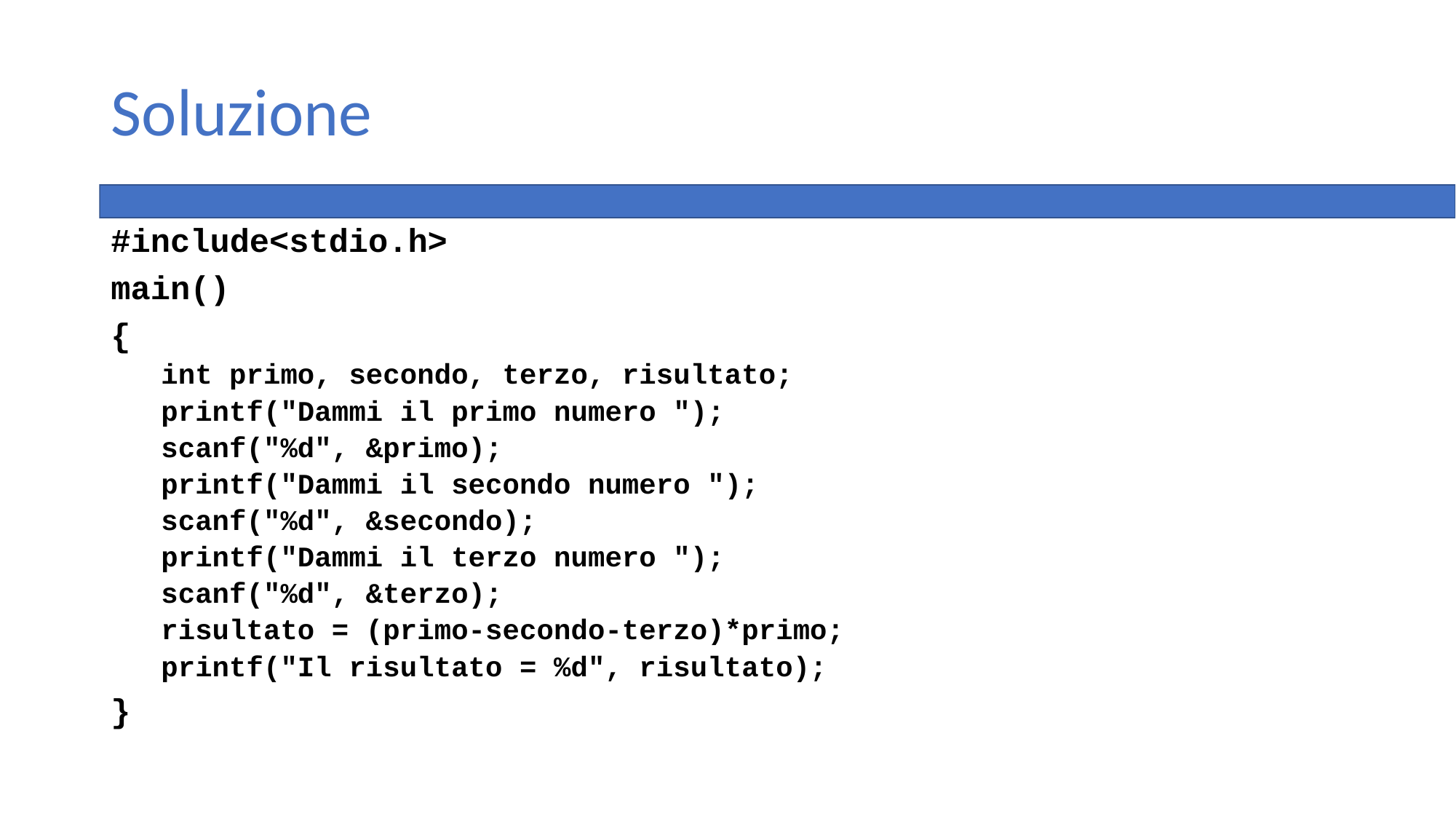

# Soluzione
#include<stdio.h>
main()
{
int primo, secondo, terzo, risultato;
printf("Dammi il primo numero ");
scanf("%d", &primo);
printf("Dammi il secondo numero ");
scanf("%d", &secondo);
printf("Dammi il terzo numero ");
scanf("%d", &terzo);
risultato = (primo-secondo-terzo)*primo;
printf("Il risultato = %d", risultato);
}